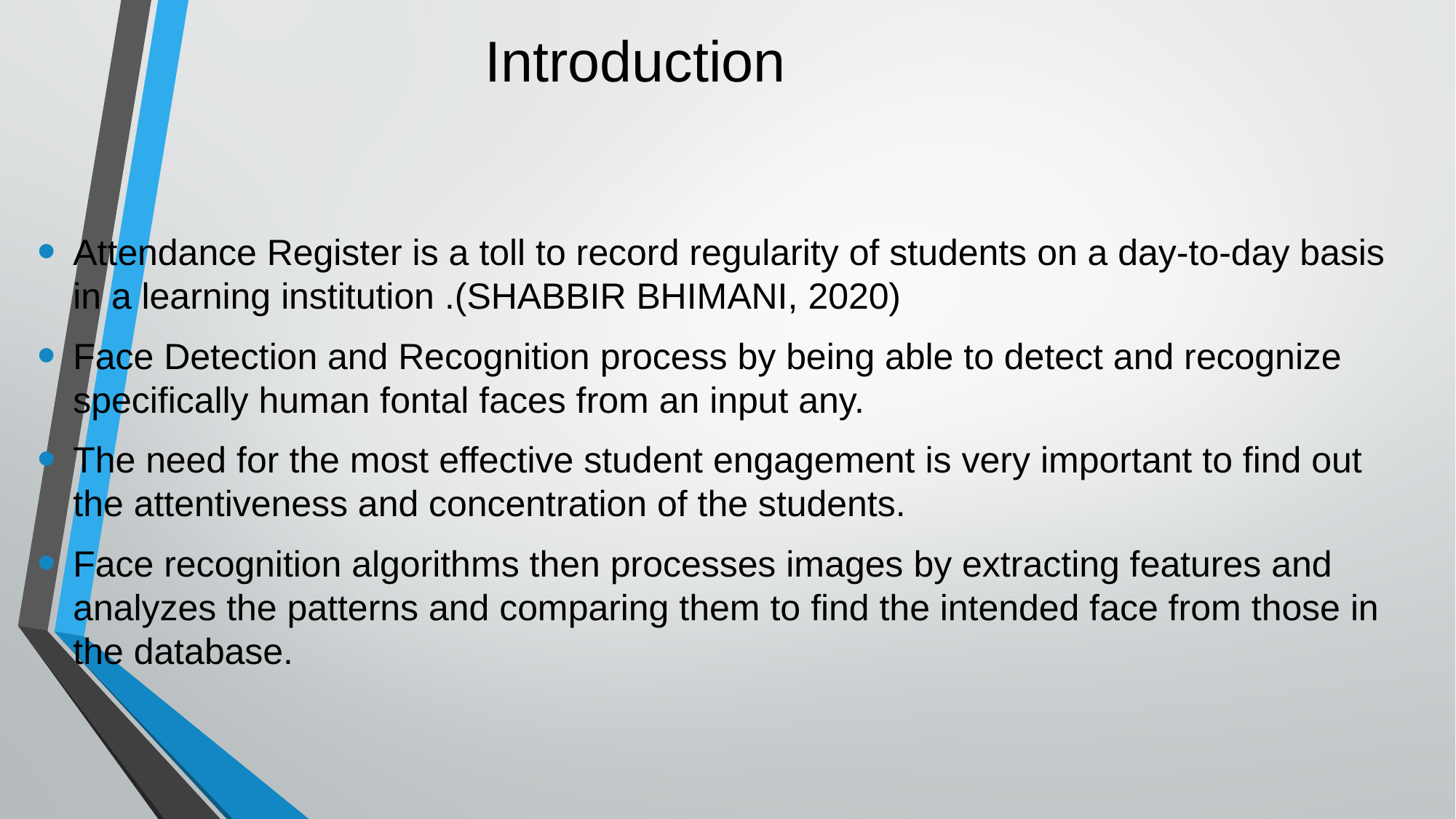

# Introduction
Attendance Register is a toll to record regularity of students on a day-to-day basis in a learning institution .(SHABBIR BHIMANI, 2020)
Face Detection and Recognition process by being able to detect and recognize specifically human fontal faces from an input any.
The need for the most effective student engagement is very important to find out the attentiveness and concentration of the students.
Face recognition algorithms then processes images by extracting features and analyzes the patterns and comparing them to find the intended face from those in the database.